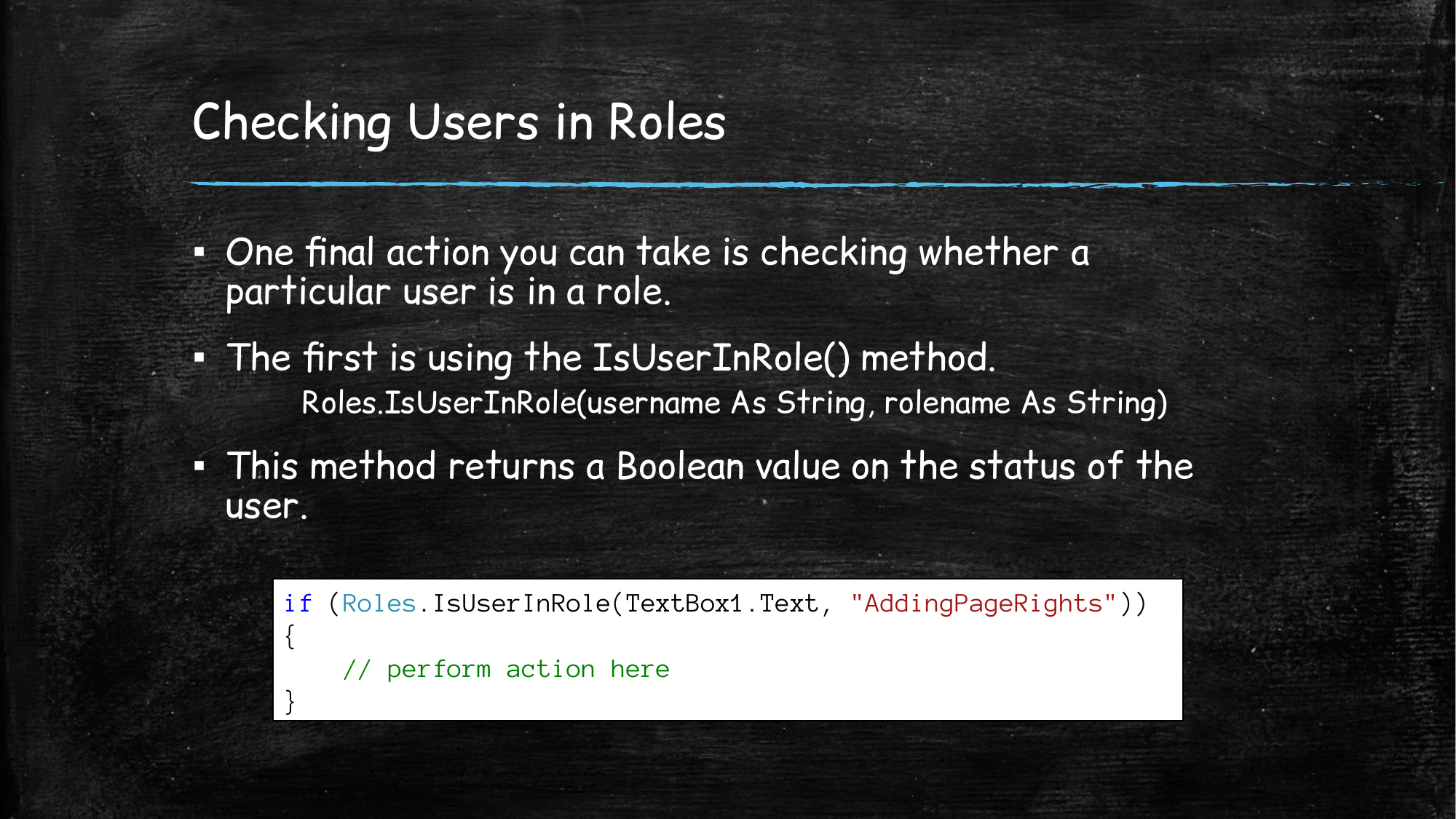

# Checking Users in Roles
One ﬁnal action you can take is checking whether a particular user is in a role.
The ﬁrst is using the IsUserInRole() method.
Roles.IsUserInRole(username As String, rolename As String)
This method returns a Boolean value on the status of the user.

if (Roles.IsUserInRole(TextBox1.Text, "AddingPageRights"))
{
    // perform action here
}